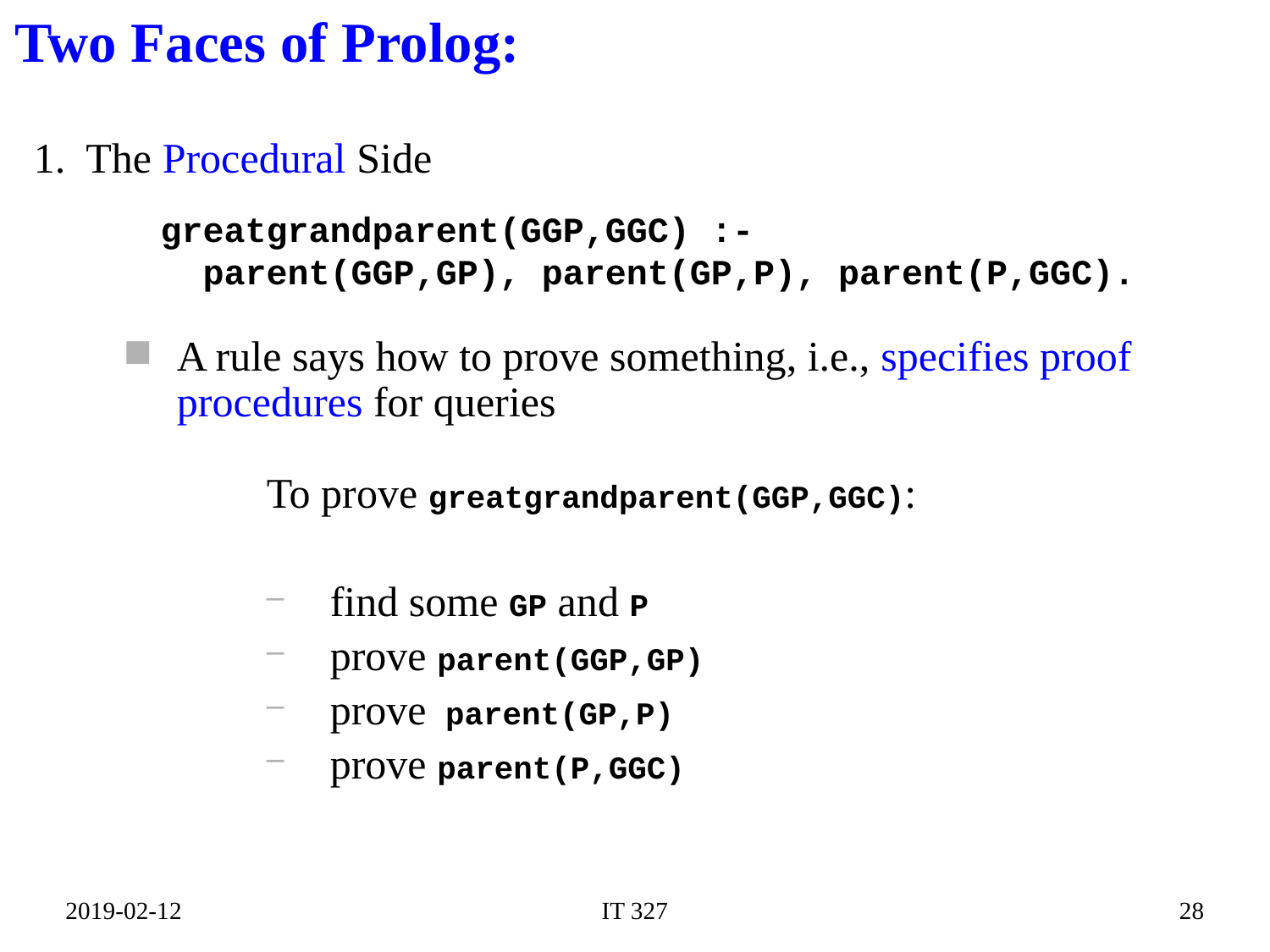

Two Faces of Prolog:
# 1.  The Procedural Side
greatgrandparent(GGP,GGC) :-
  parent(GGP,GP), parent(GP,P), parent(P,GGC).
A rule says how to prove something, i.e., specifies proof procedures for queries

To prove greatgrandparent(GGP,GGC):

find some GP and P
prove parent(GGP,GP)
prove parent(GP,P)
prove parent(P,GGC)
2019-02-12
IT 327
28